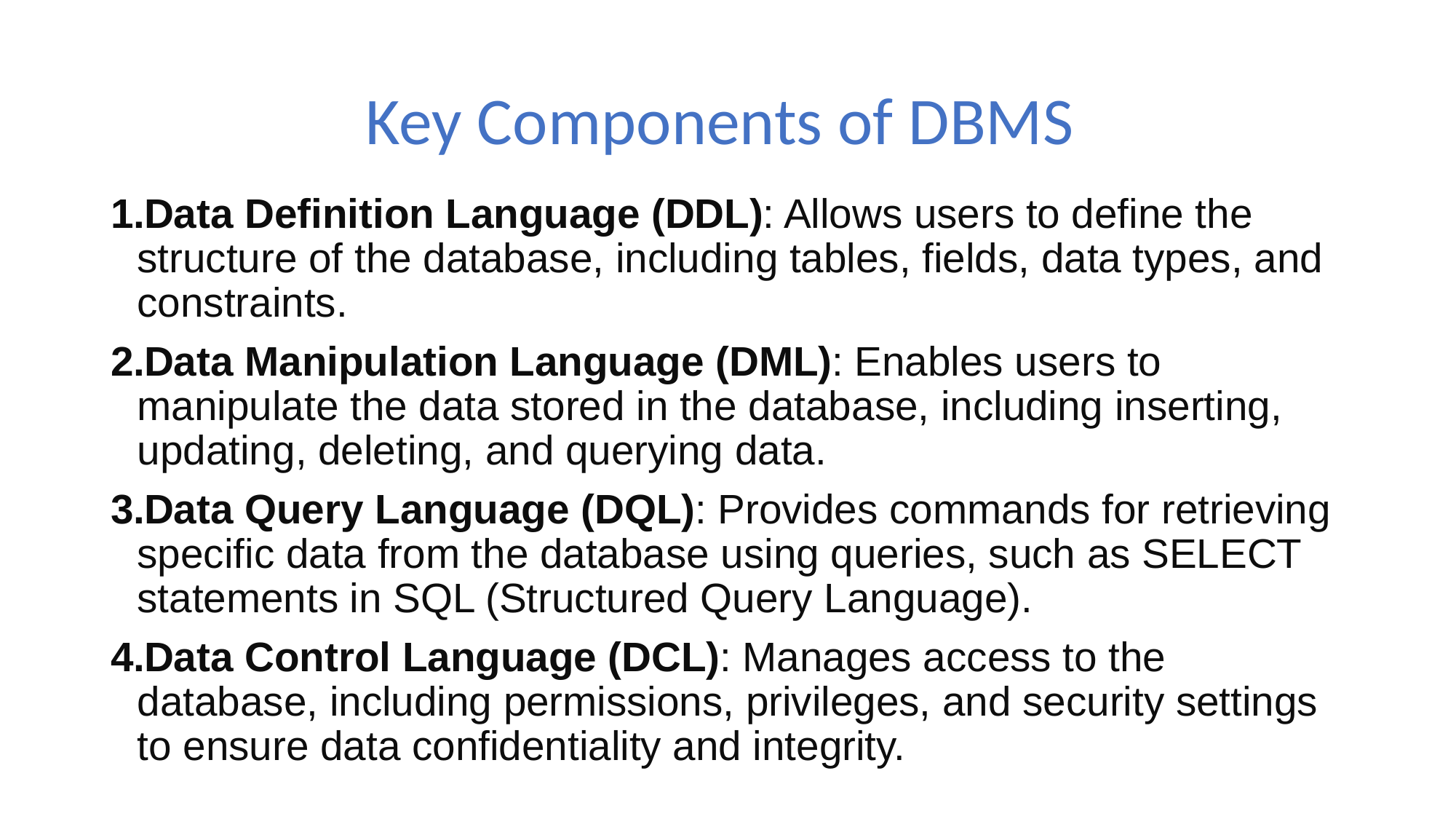

# Key Components of DBMS
Data Definition Language (DDL): Allows users to define the structure of the database, including tables, fields, data types, and constraints.
Data Manipulation Language (DML): Enables users to manipulate the data stored in the database, including inserting, updating, deleting, and querying data.
Data Query Language (DQL): Provides commands for retrieving specific data from the database using queries, such as SELECT statements in SQL (Structured Query Language).
Data Control Language (DCL): Manages access to the database, including permissions, privileges, and security settings to ensure data confidentiality and integrity.